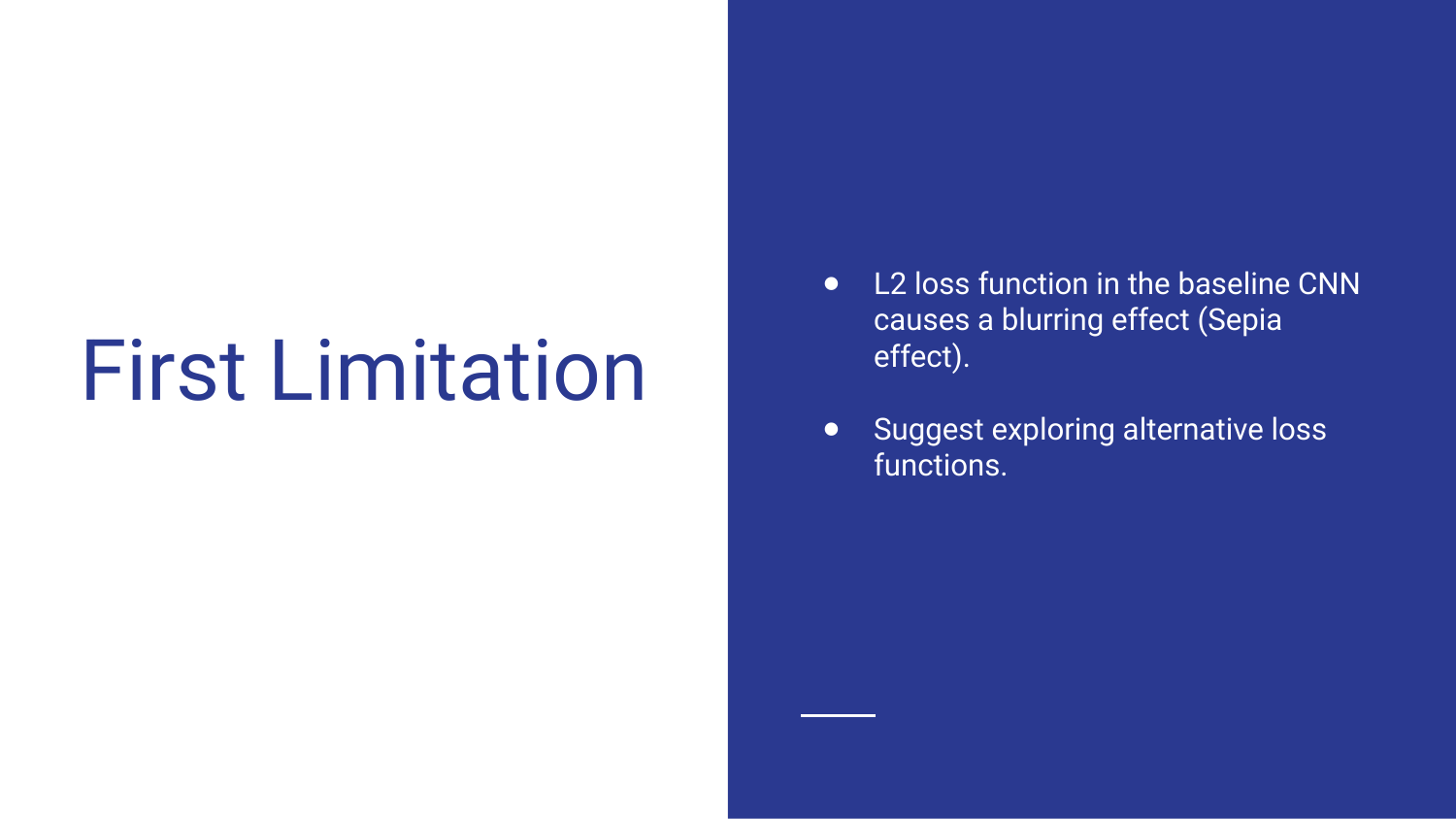

L2 loss function in the baseline CNN causes a blurring effect (Sepia effect).

Suggest exploring alternative loss functions.

# First Limitation